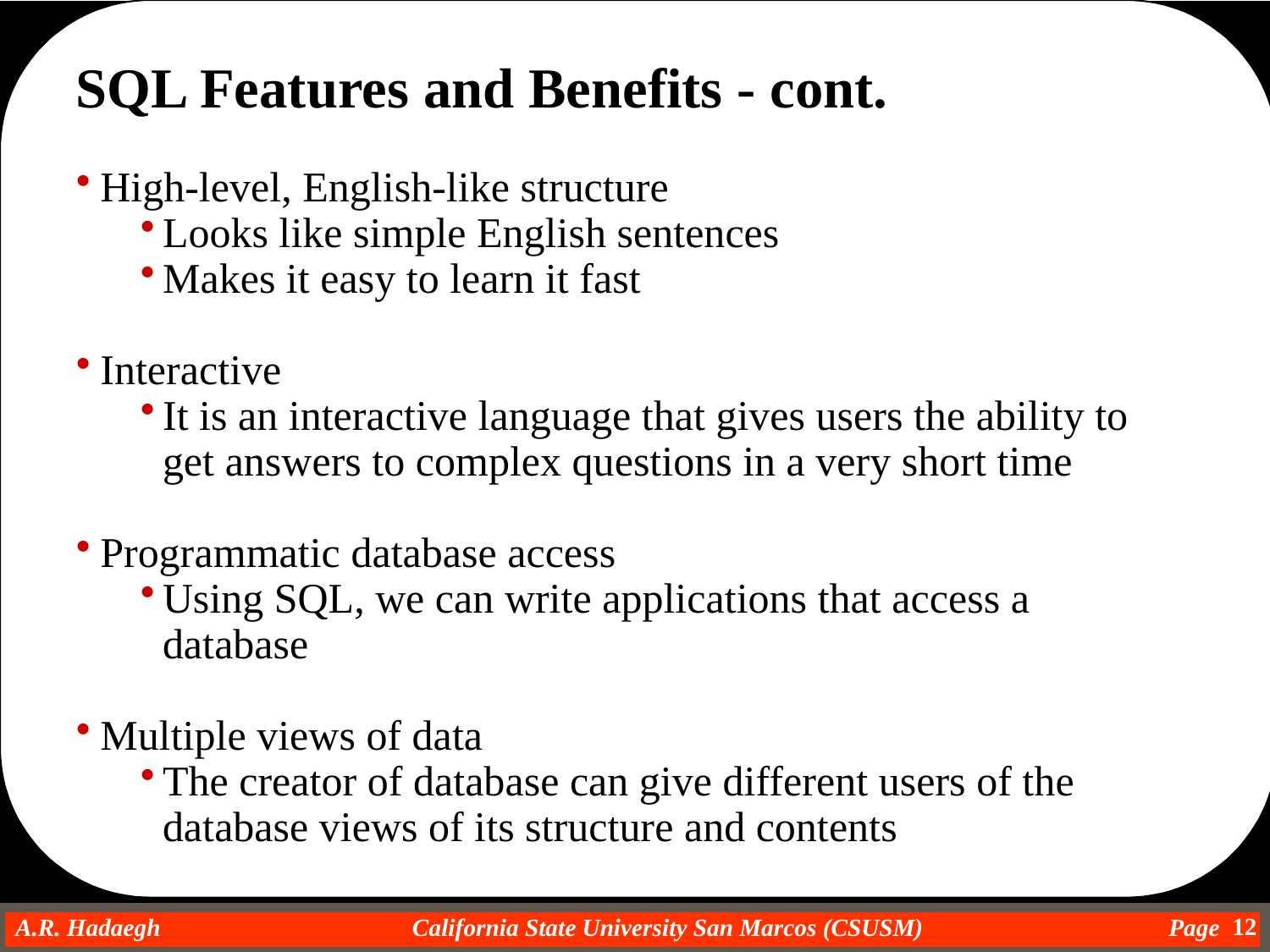

SQL Features and Benefits - cont.

High-level, English-like structure
Looks like simple English sentences
Makes it easy to learn it fast

Interactive
It is an interactive language that gives users the ability to get answers to complex questions in a very short time

Programmatic database access
Using SQL, we can write applications that access a database

Multiple views of data
The creator of database can give different users of the database views of its structure and contents
12